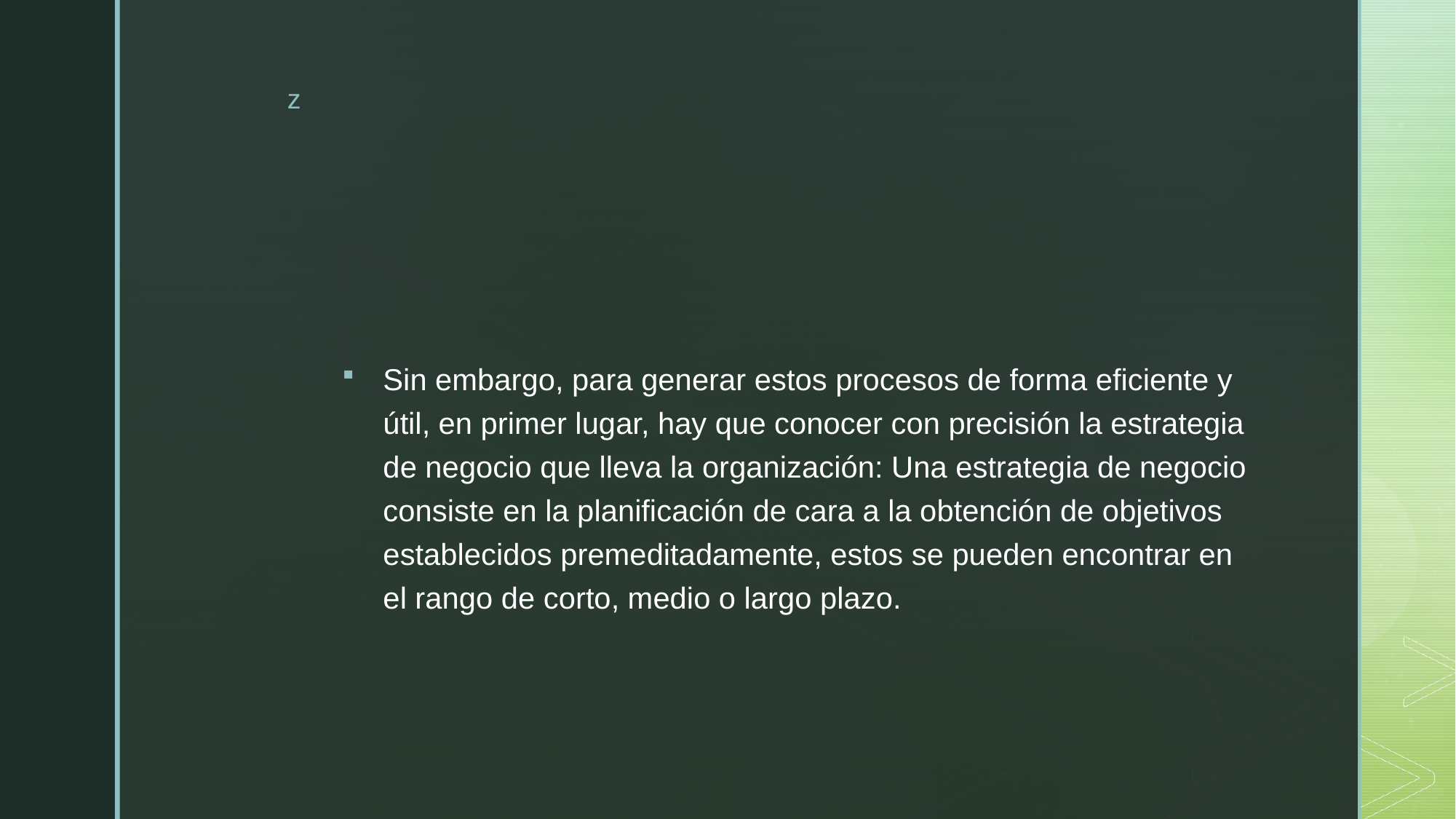

#
Sin embargo, para generar estos procesos de forma eficiente y útil, en primer lugar, hay que conocer con precisión la estrategia de negocio que lleva la organización: Una estrategia de negocio consiste en la planificación de cara a la obtención de objetivos establecidos premeditadamente, estos se pueden encontrar en el rango de corto, medio o largo plazo.